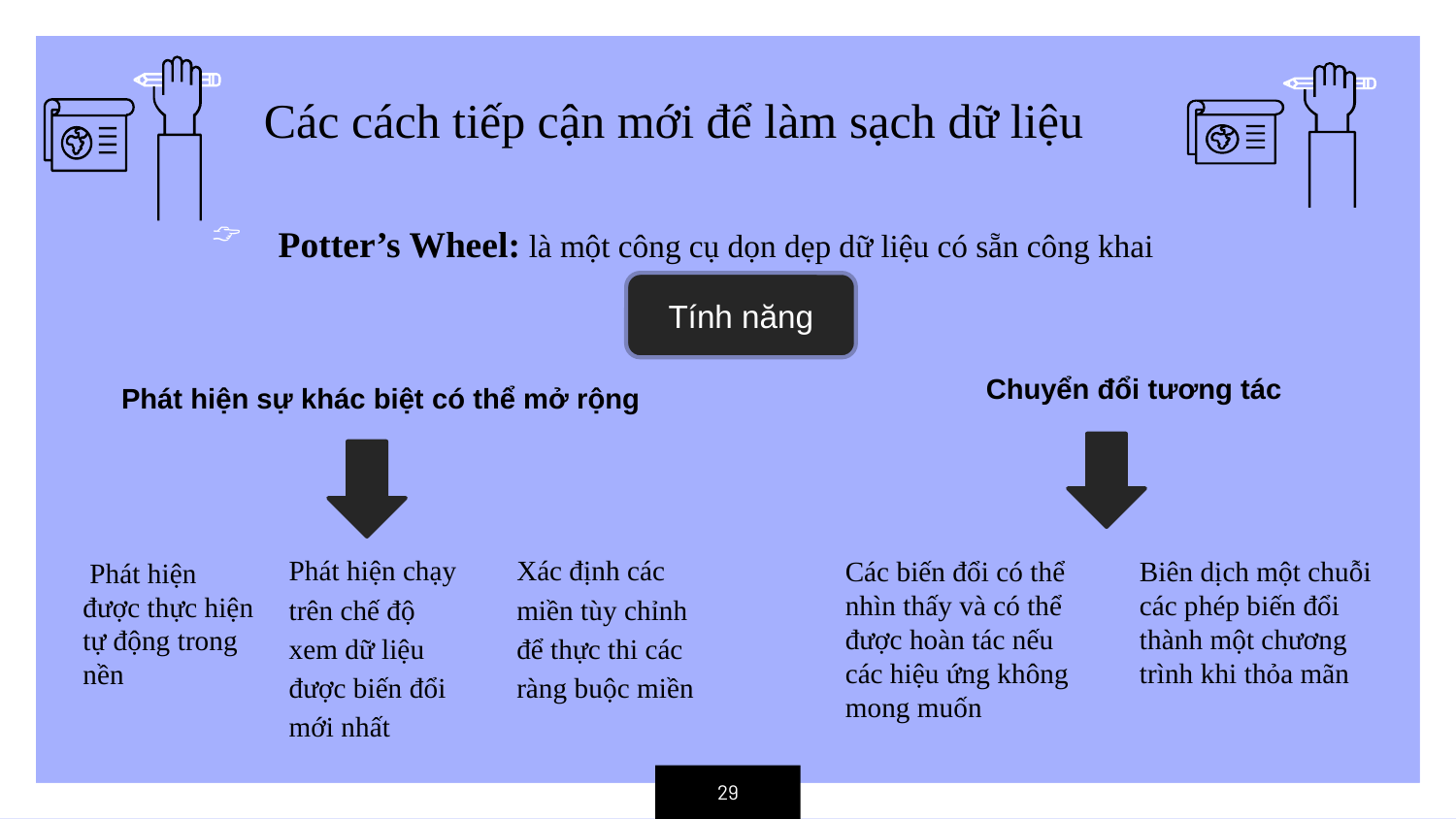

Các cách tiếp cận mới để làm sạch dữ liệu
👉
Potter’s Wheel: là một công cụ dọn dẹp dữ liệu có sẵn công khai
Tính năng
Chuyển đổi tương tác
Phát hiện sự khác biệt có thể mở rộng

Phát hiện chạy trên chế độ xem dữ liệu được biến đổi mới nhất
Xác định các miền tùy chỉnh để thực thi các ràng buộc miền
Các biến đổi có thể nhìn thấy và có thể được hoàn tác nếu các hiệu ứng không mong muốn

Biên dịch một chuỗi các phép biến đổi thành một chương trình khi thỏa mãn
 Phát hiện được thực hiện tự động trong nền

29